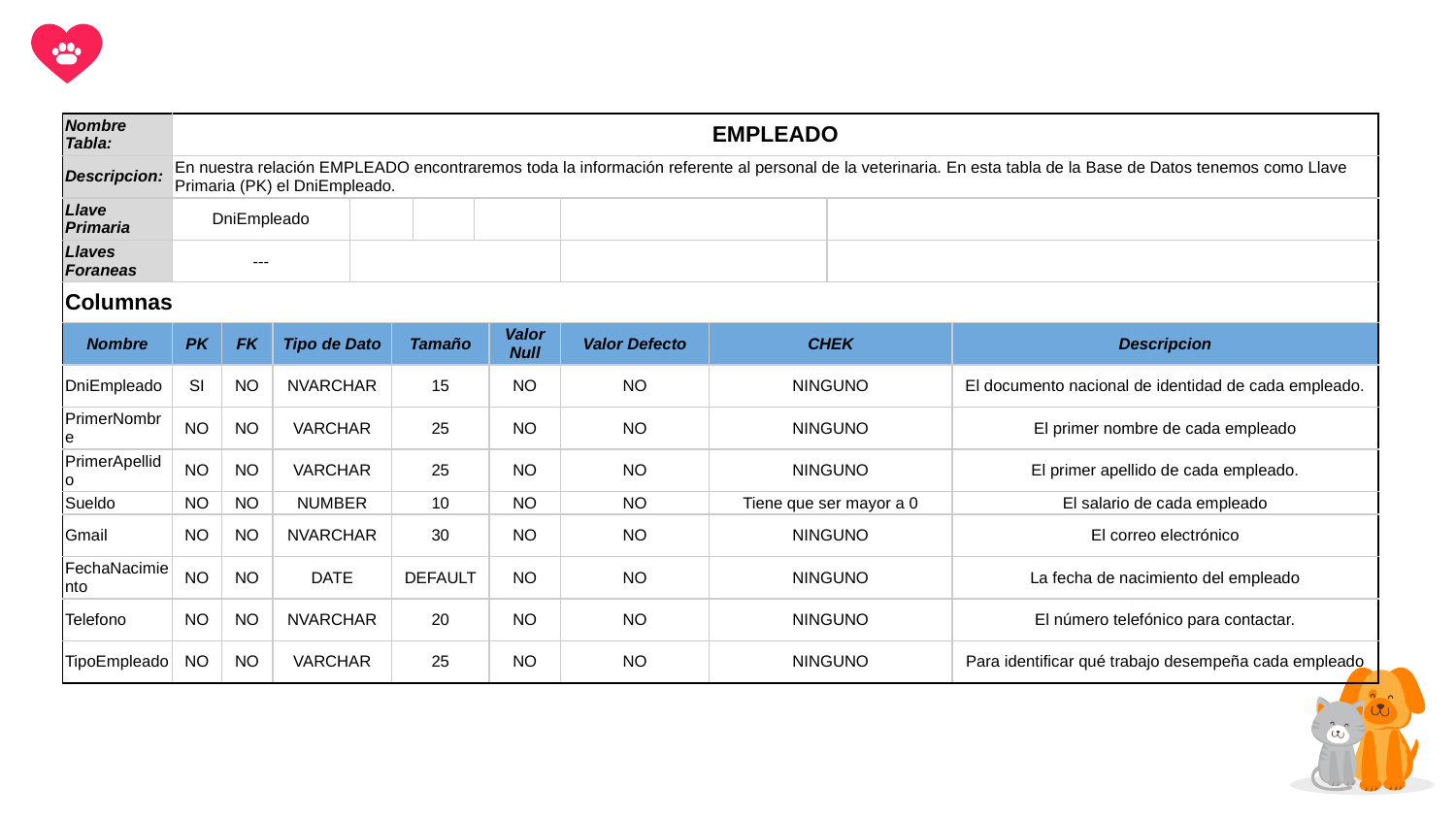

| Nombre Tabla: | EMPLEADO |  |  |  |  |  |  |  |  |  |  |  |
| --- | --- | --- | --- | --- | --- | --- | --- | --- | --- | --- | --- | --- |
| Descripcion: | En nuestra relación EMPLEADO encontraremos toda la información referente al personal de la veterinaria. En esta tabla de la Base de Datos tenemos como Llave Primaria (PK) el DniEmpleado. |  |  |  |  |  |  |  |  |  |  |  |
| Llave Primaria | DniEmpleado |  |  |  |  |  |  |  |  |  |  |  |
| Llaves Foraneas | --- |  |  |  |  |  |  |  |  |  |  |  |
| Columnas |  |  |  |  |  |  |  |  |  |  |  |  |
| Nombre | PK | FK | Tipo de Dato |  | Tamaño |  |  | Valor Null | Valor Defecto | CHEK |  | Descripcion |
| DniEmpleado | SI | NO | NVARCHAR |  | 15 |  |  | NO | NO | NINGUNO |  | El documento nacional de identidad de cada empleado. |
| PrimerNombre | NO | NO | VARCHAR |  | 25 |  |  | NO | NO | NINGUNO |  | El primer nombre de cada empleado |
| PrimerApellido | NO | NO | VARCHAR |  | 25 |  |  | NO | NO | NINGUNO |  | El primer apellido de cada empleado. |
| Sueldo | NO | NO | NUMBER |  | 10 |  |  | NO | NO | Tiene que ser mayor a 0 |  | El salario de cada empleado |
| Gmail | NO | NO | NVARCHAR |  | 30 |  |  | NO | NO | NINGUNO |  | El correo electrónico |
| FechaNacimiento | NO | NO | DATE |  | DEFAULT |  |  | NO | NO | NINGUNO |  | La fecha de nacimiento del empleado |
| Telefono | NO | NO | NVARCHAR |  | 20 |  |  | NO | NO | NINGUNO |  | El número telefónico para contactar. |
| TipoEmpleado | NO | NO | VARCHAR |  | 25 |  |  | NO | NO | NINGUNO |  | Para identificar qué trabajo desempeña cada empleado |